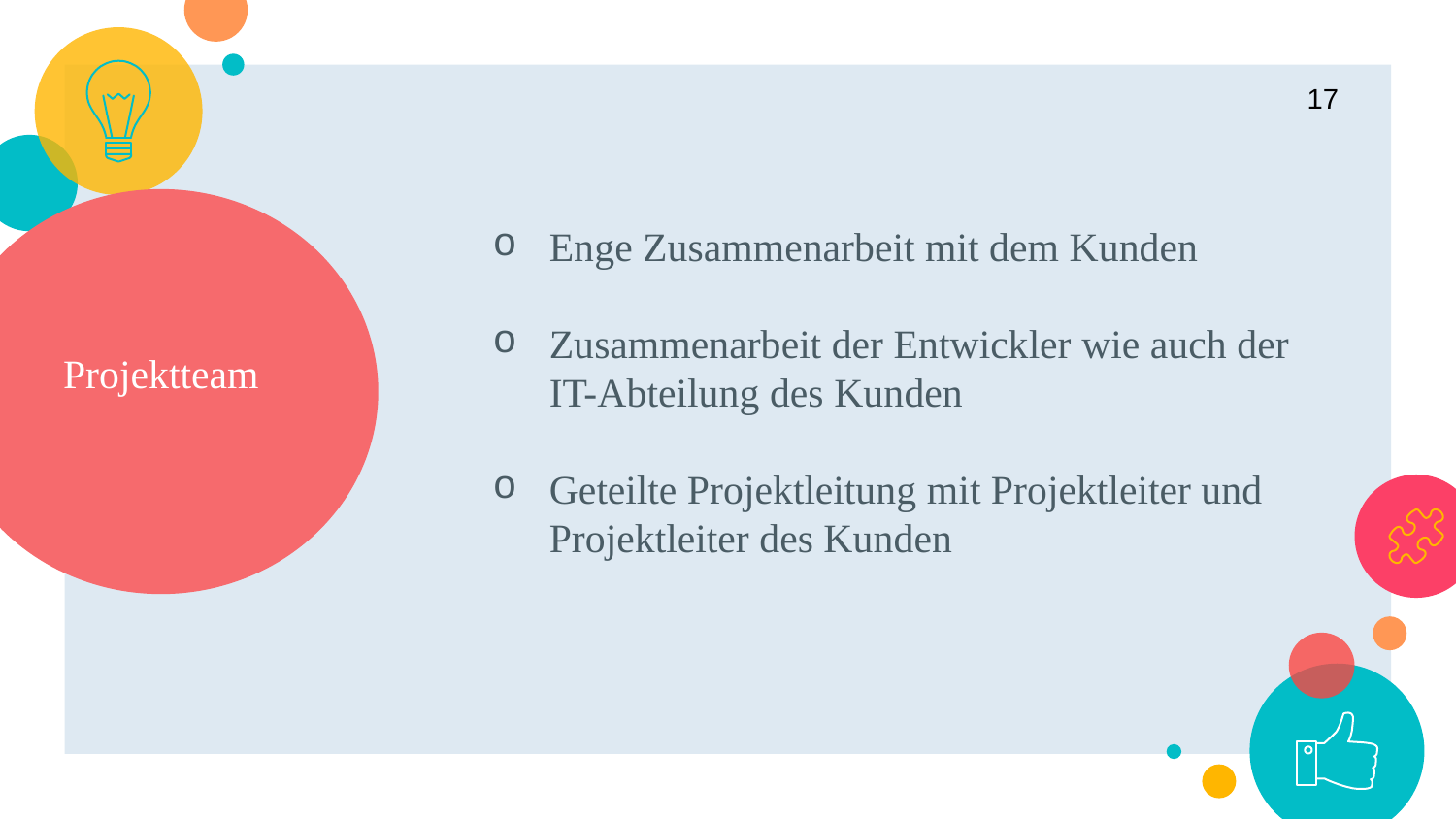

17

Enge Zusammenarbeit mit dem Kunden

Zusammenarbeit der Entwickler wie auch der IT-Abteilung des Kunden

Geteilte Projektleitung mit Projektleiter und Projektleiter des Kunden
Projektteam